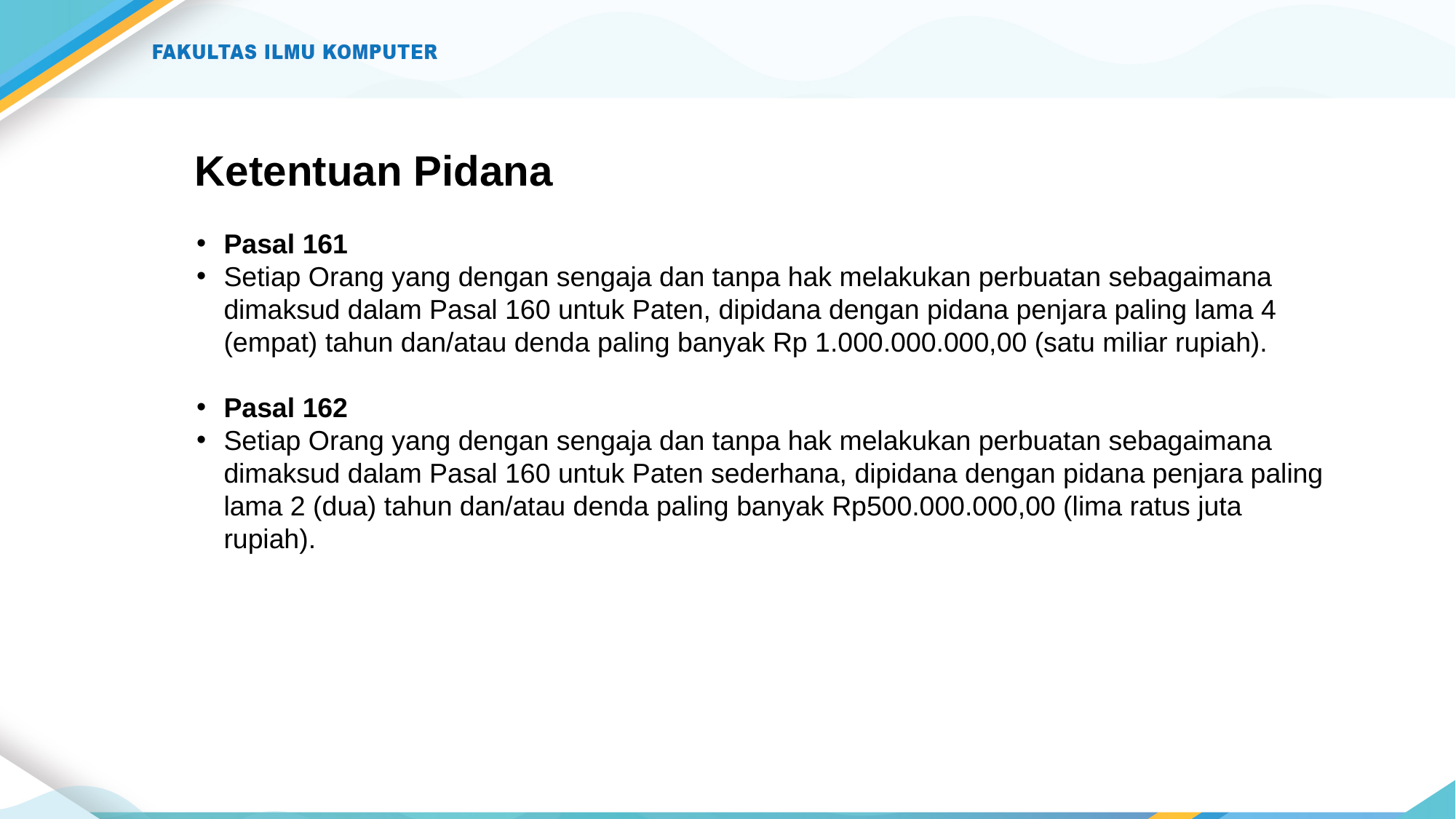

# Ketentuan Pidana
Pasal 161
Setiap Orang yang dengan sengaja dan tanpa hak melakukan perbuatan sebagaimana dimaksud dalam Pasal 160 untuk Paten, dipidana dengan pidana penjara paling lama 4 (empat) tahun dan/atau denda paling banyak Rp 1.000.000.000,00 (satu miliar rupiah).

Pasal 162
Setiap Orang yang dengan sengaja dan tanpa hak melakukan perbuatan sebagaimana dimaksud dalam Pasal 160 untuk Paten sederhana, dipidana dengan pidana penjara paling lama 2 (dua) tahun dan/atau denda paling banyak Rp500.000.000,00 (lima ratus juta rupiah).